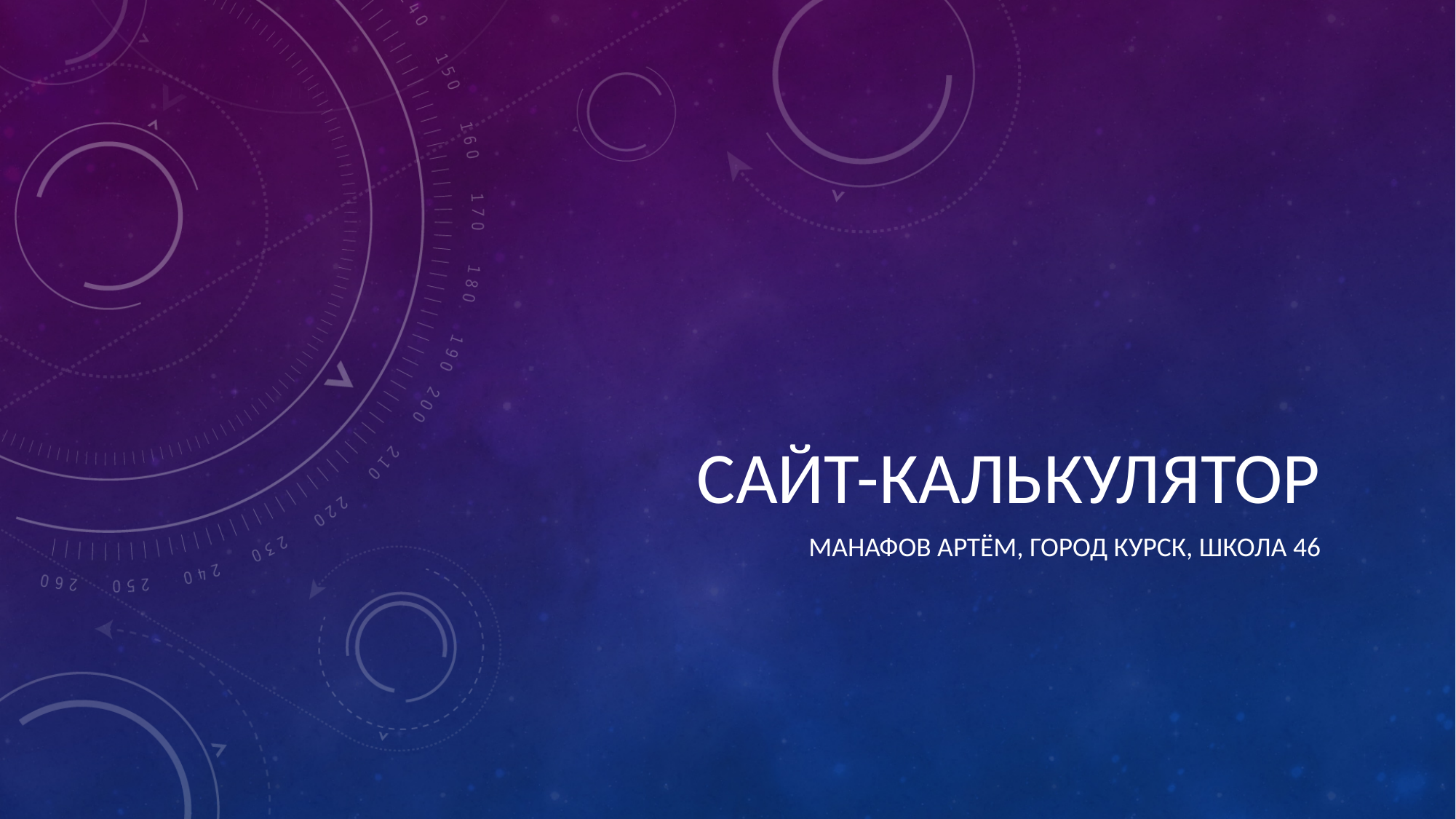

# Сайт-калькулятор
Манафов Артём, город Курск, школа 46